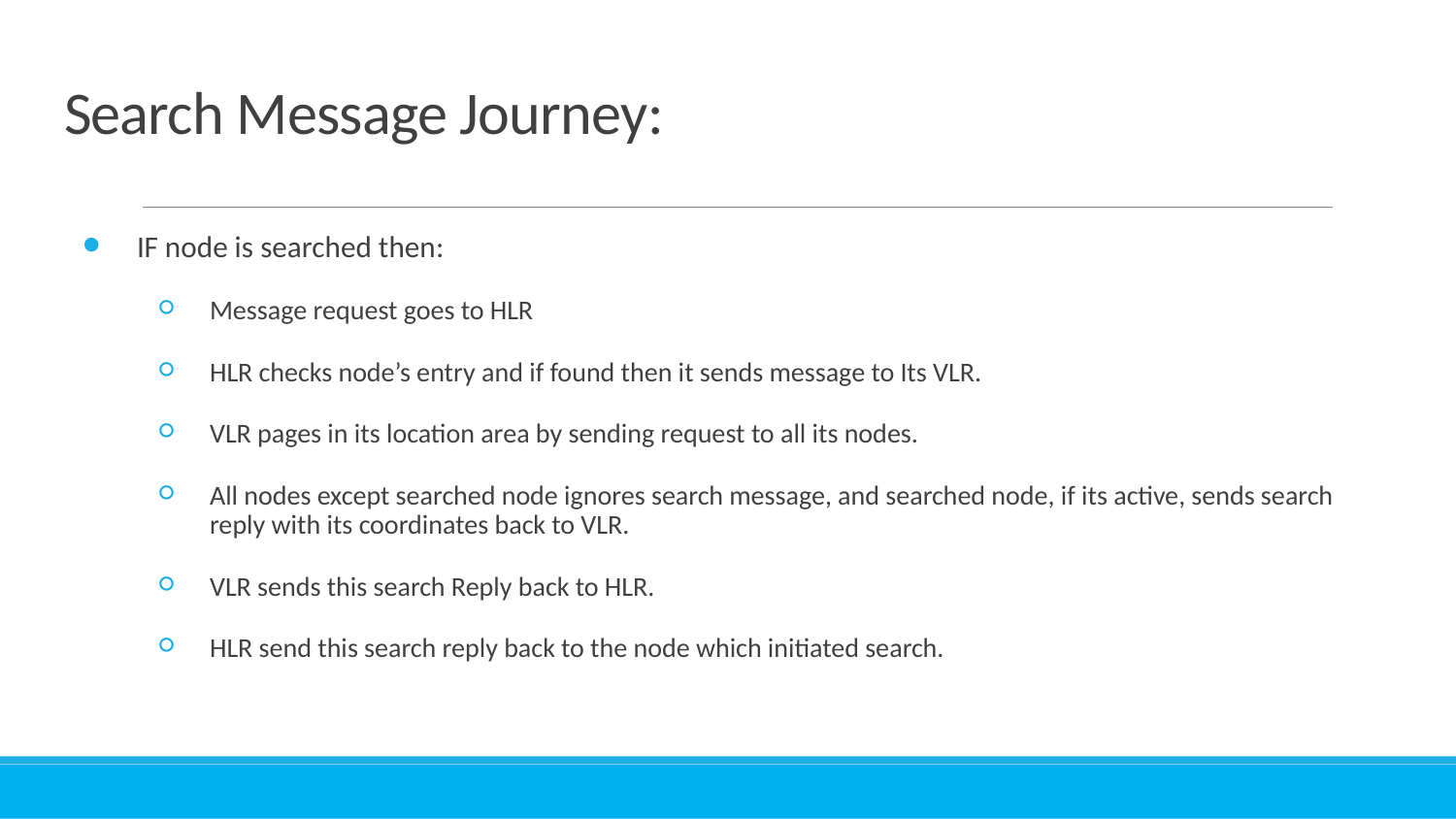

# Search Message Journey:
IF node is searched then:
Message request goes to HLR
HLR checks node’s entry and if found then it sends message to Its VLR.
VLR pages in its location area by sending request to all its nodes.
All nodes except searched node ignores search message, and searched node, if its active, sends search reply with its coordinates back to VLR.
VLR sends this search Reply back to HLR.
HLR send this search reply back to the node which initiated search.